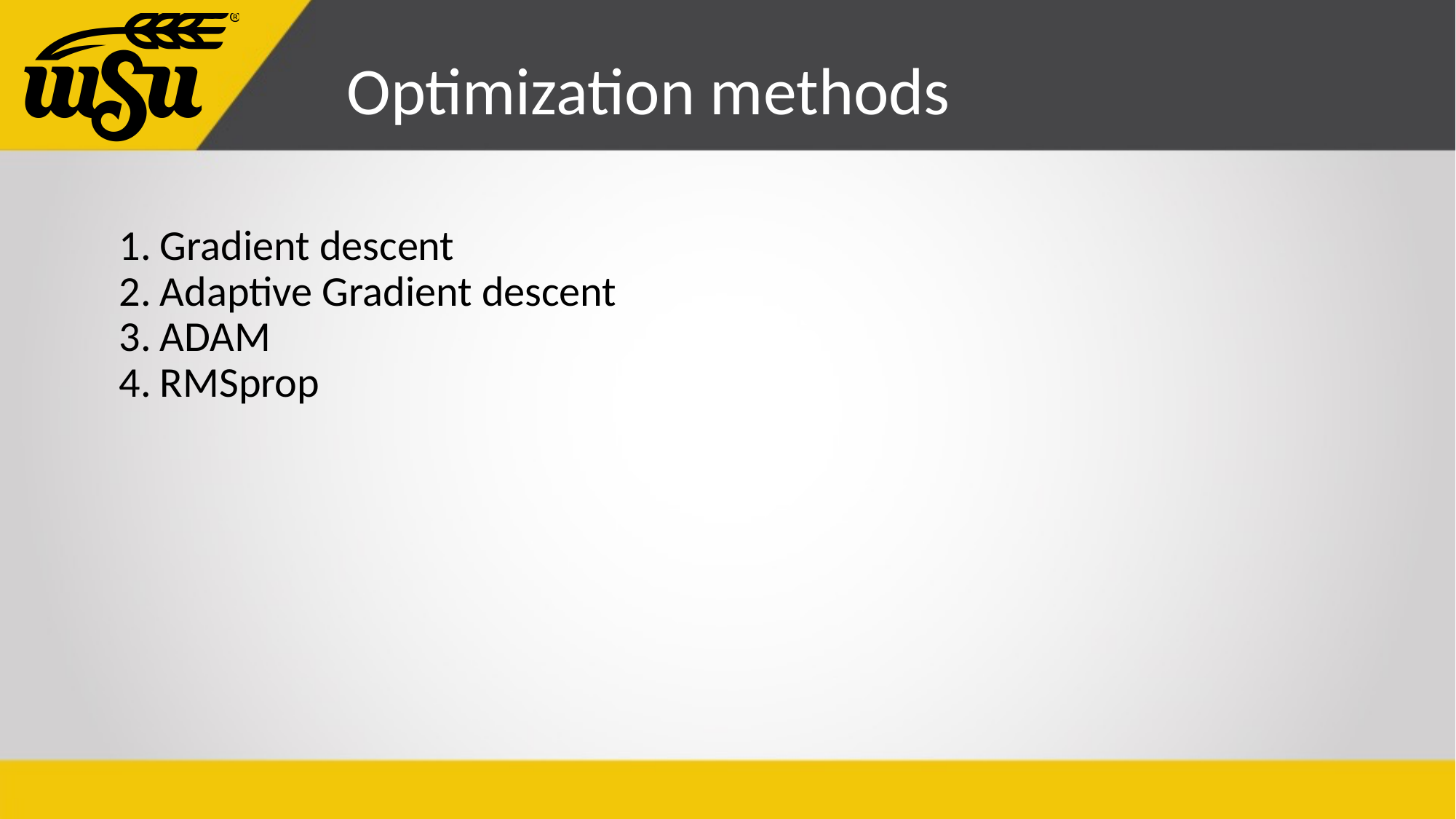

# Optimization methods
Gradient descent
Adaptive Gradient descent
ADAM
RMSprop